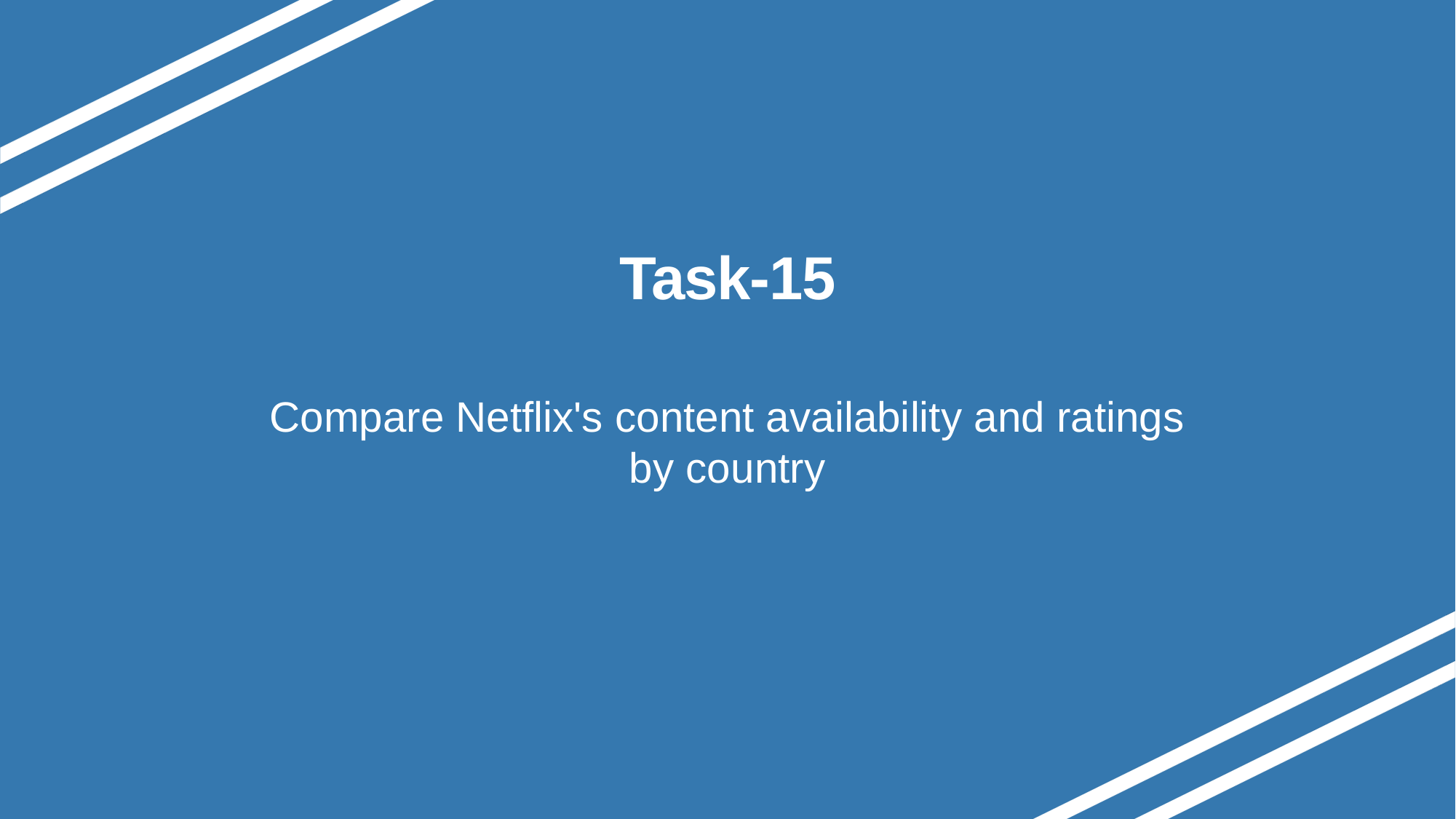

# Task-15
Compare Netflix's content availability and ratings by country